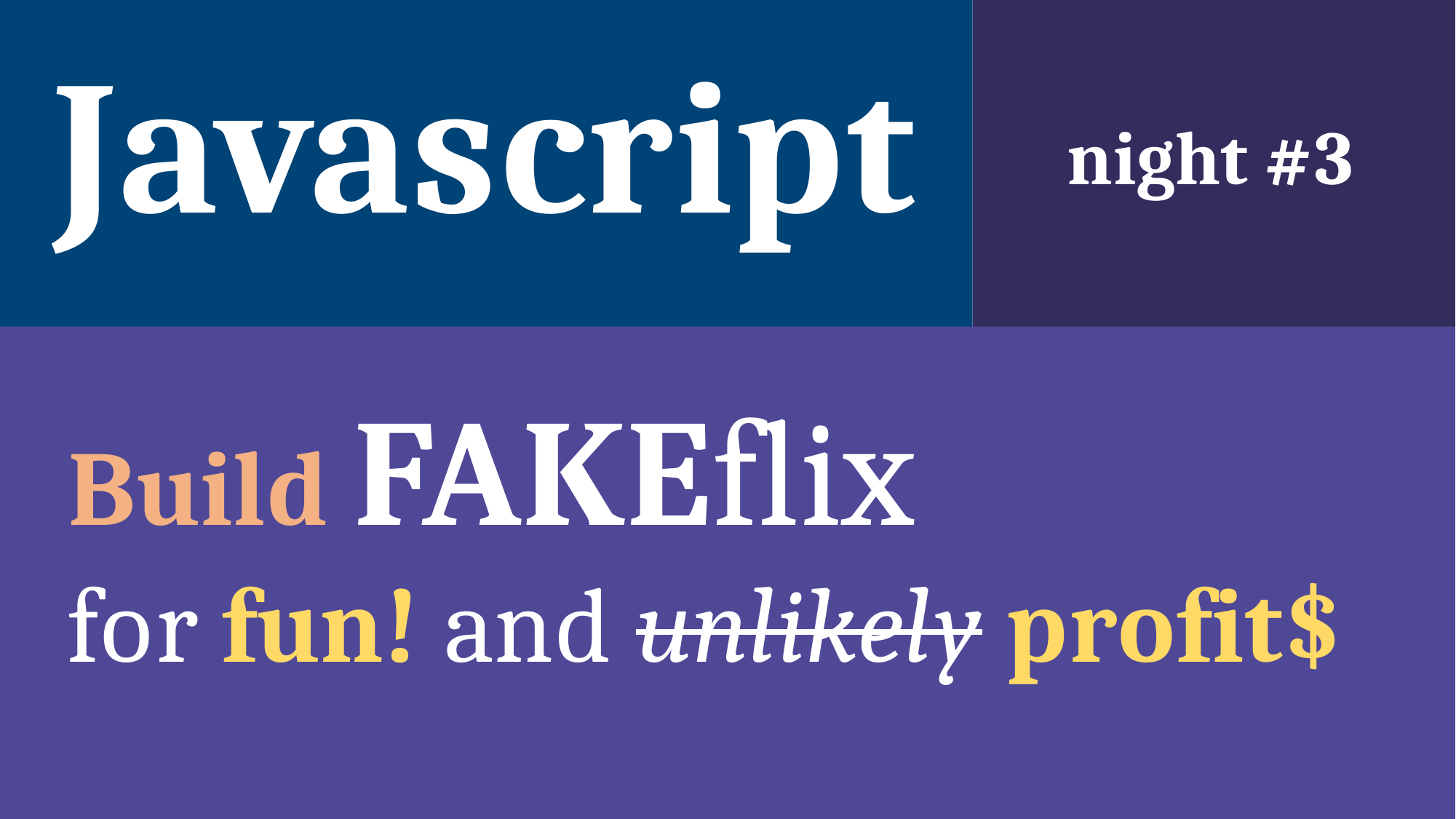

Javascript
night #3

Build FAKEflix
for fun! and unlikely profit$